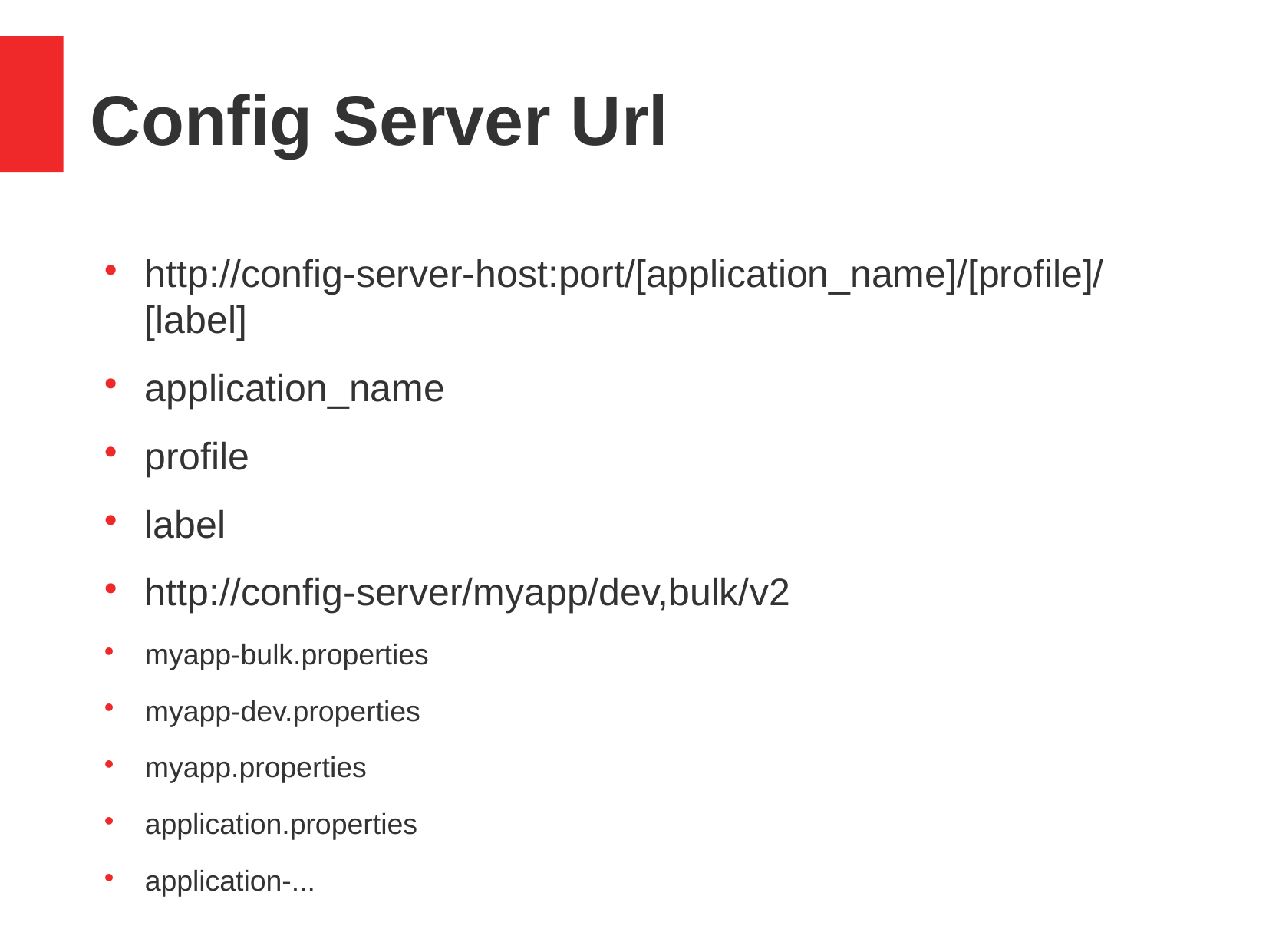

Config Server Url
http://config-server-host:port/[application_name]/[profile]/[label]
application_name
profile
label
http://config-server/myapp/dev,bulk/v2
myapp-bulk.properties
myapp-dev.properties
myapp.properties
application.properties
application-...